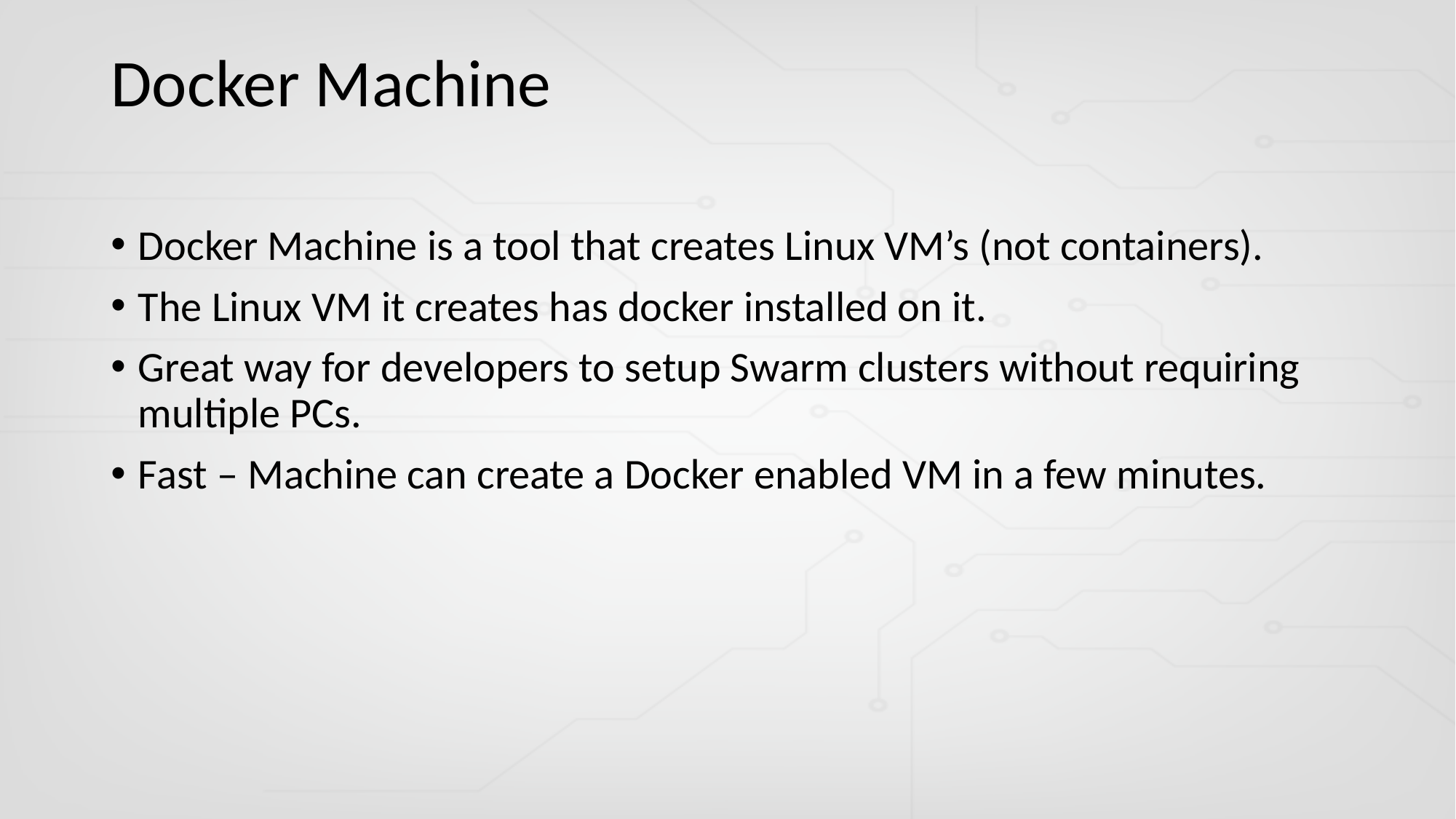

# Docker Machine
Docker Machine is a tool that creates Linux VM’s (not containers).
The Linux VM it creates has docker installed on it.
Great way for developers to setup Swarm clusters without requiring multiple PCs.
Fast – Machine can create a Docker enabled VM in a few minutes.